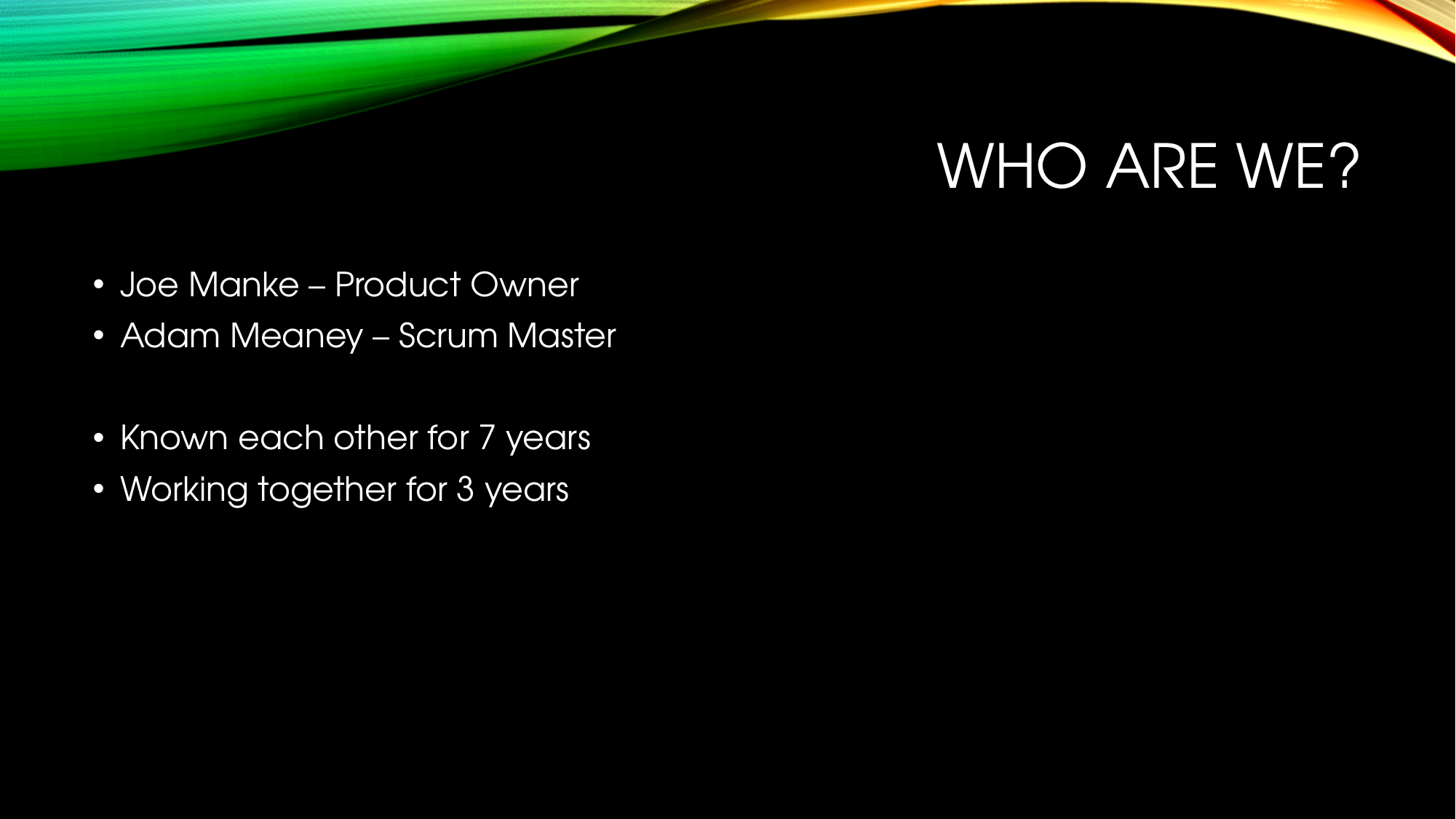

# Who are we?
Joe Manke – Product Owner
Adam Meaney – Scrum Master

Known each other for 7 years
Working together for 3 years